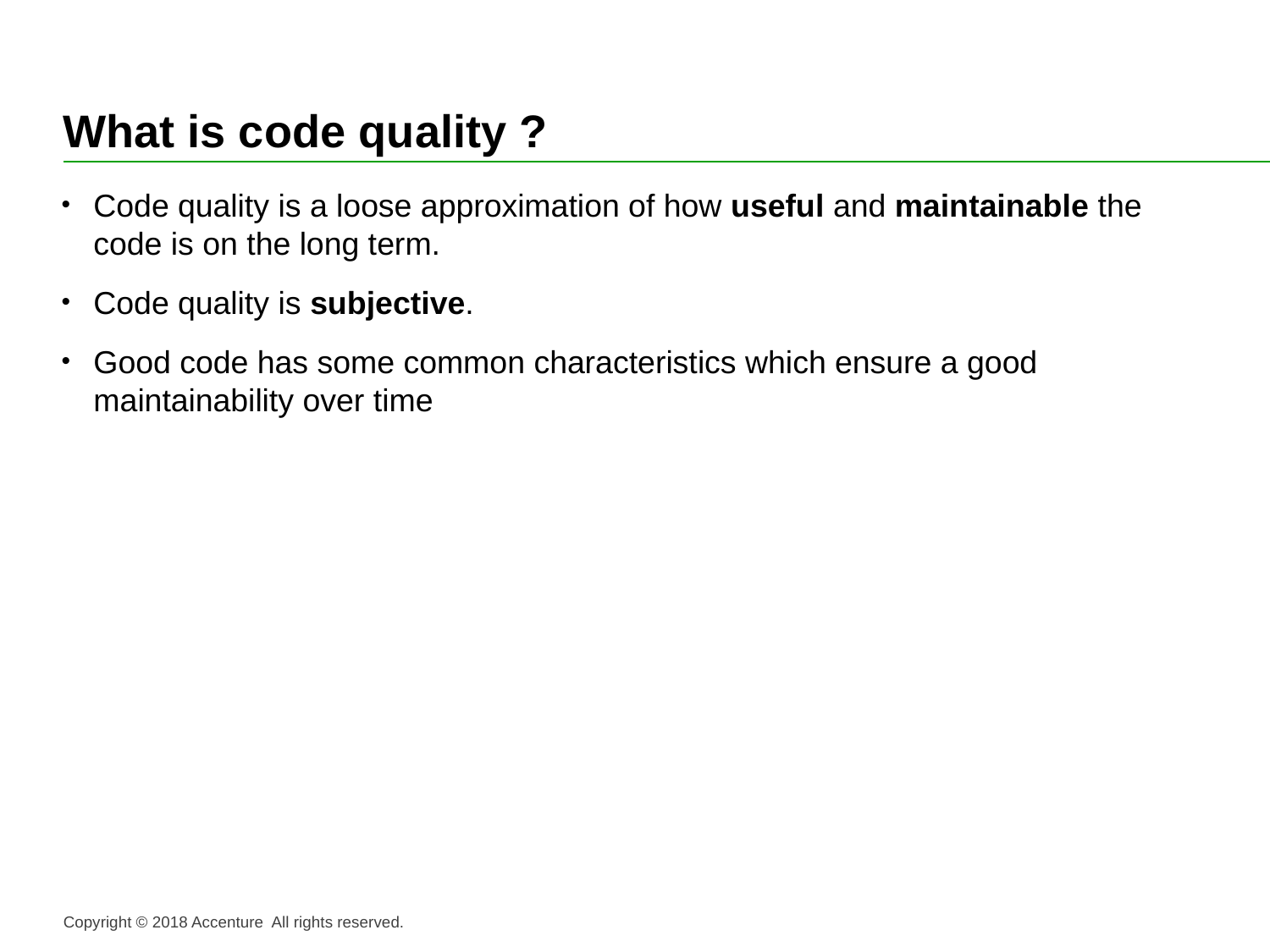

# What is code quality ?
Code quality is a loose approximation of how useful and maintainable the code is on the long term.
Code quality is subjective.
Good code has some common characteristics which ensure a good maintainability over time

Copyright © 2018 Accenture  All rights reserved.